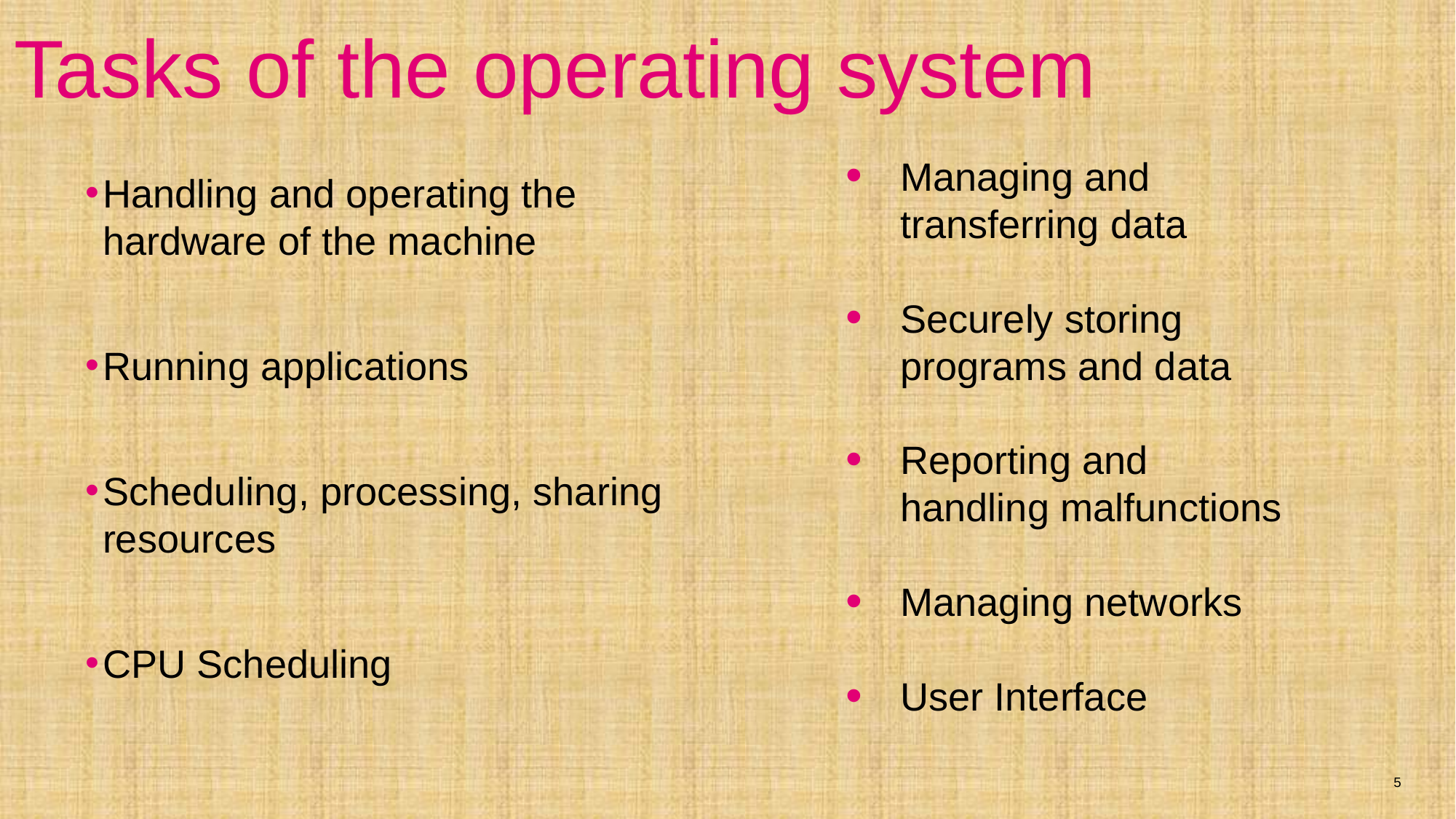

# Tasks of the operating system
Managing and transferring data

Securely storing programs and data

Reporting and handling malfunctions

Managing networks

User Interface

Handling and operating the hardware of the machine

Running applications

Scheduling, processing, sharing resources

CPU Scheduling
5